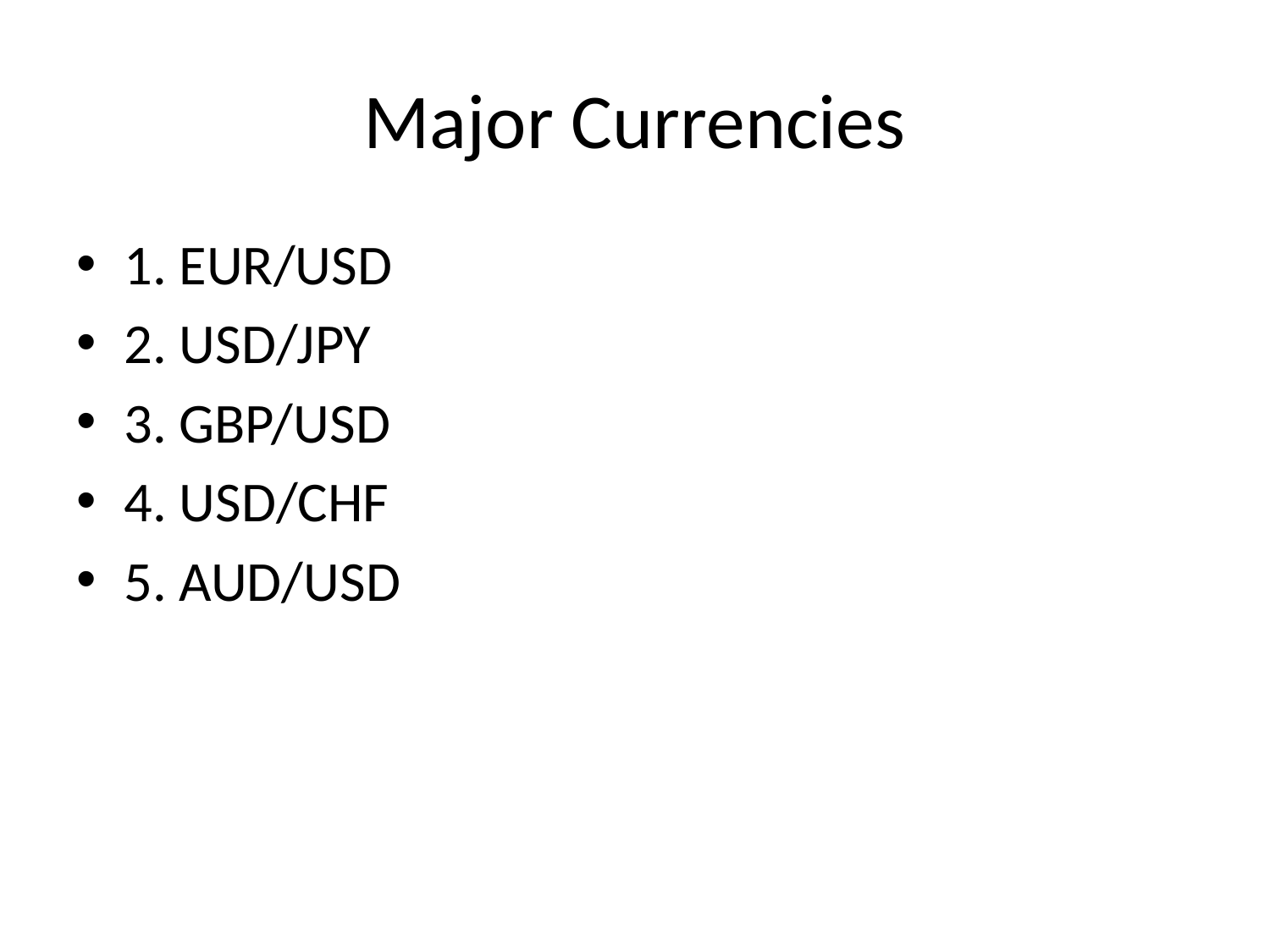

# Major Currencies
1. EUR/USD
2. USD/JPY
3. GBP/USD
4. USD/CHF
5. AUD/USD